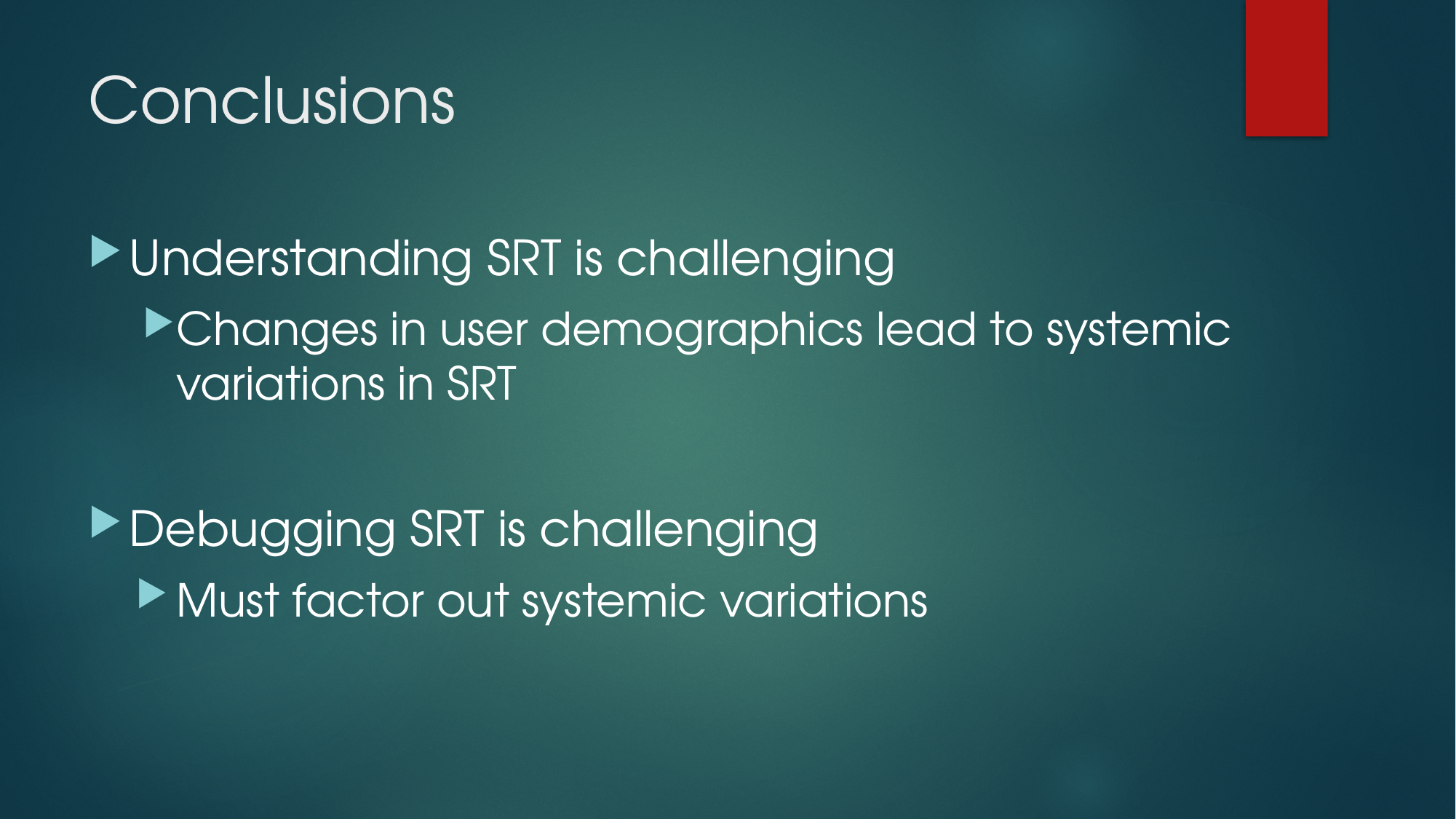

# Conclusions
Understanding SRT is challenging
Changes in user demographics lead to systemic variations in SRT

Debugging SRT is challenging
Must factor out systemic variations